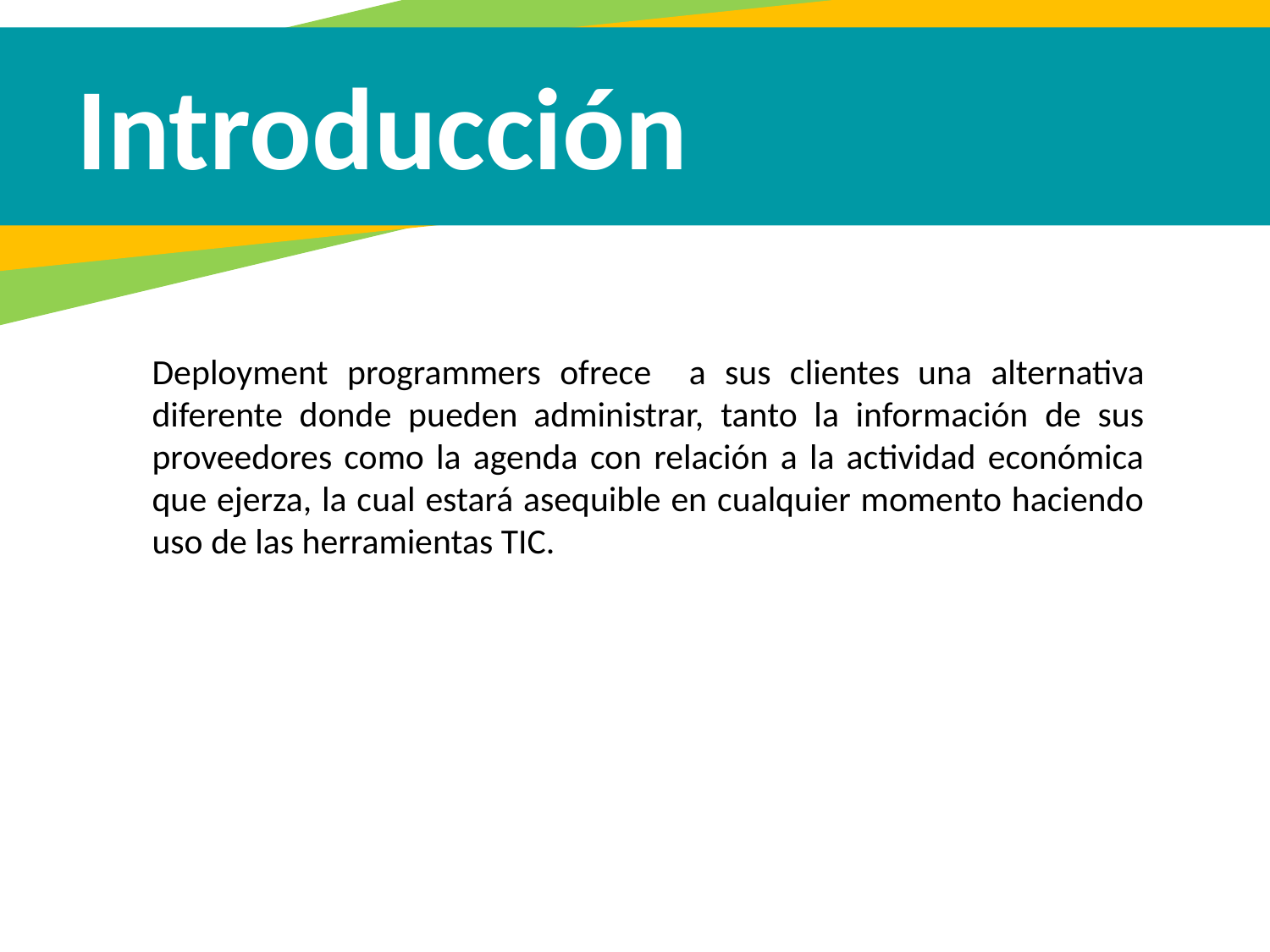

Introducción
Deployment programmers ofrece  a sus clientes una alternativa diferente donde pueden administrar, tanto la información de sus proveedores como la agenda con relación a la actividad económica que ejerza, la cual estará asequible en cualquier momento haciendo uso de las herramientas TIC.